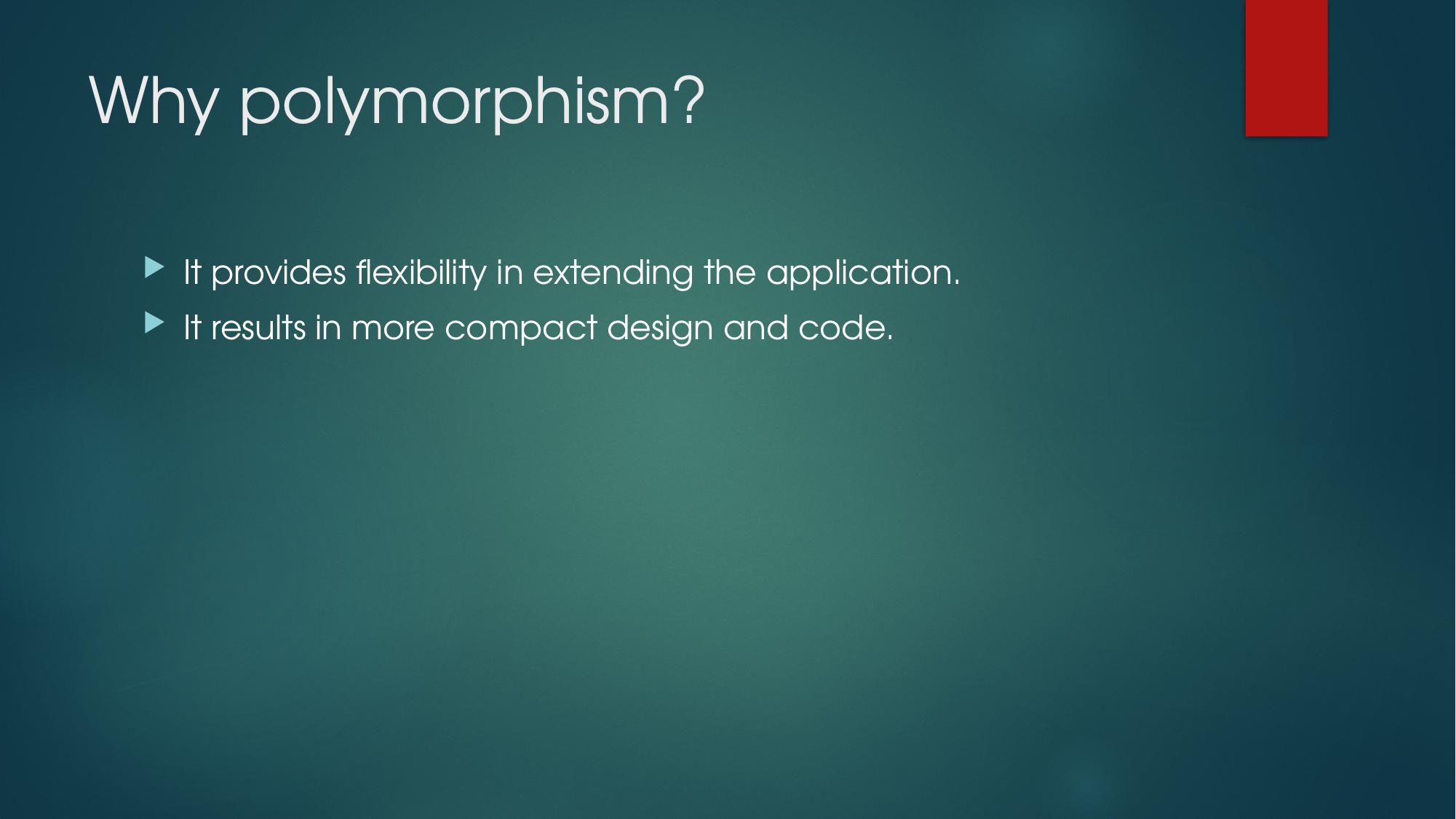

# Why polymorphism?
It provides flexibility in extending the application.
It results in more compact design and code.